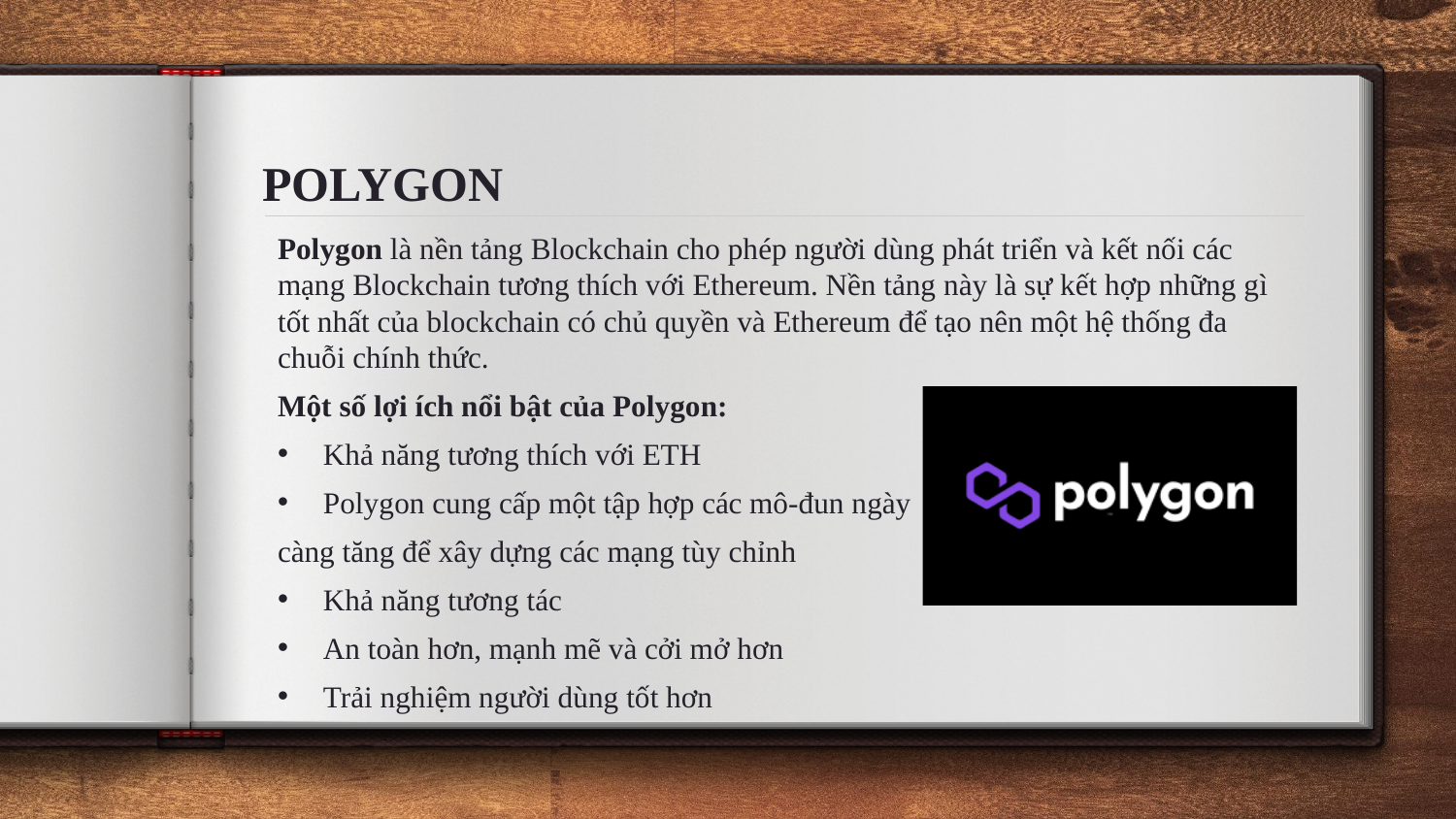

# POLYGON
Polygon là nền tảng Blockchain cho phép người dùng phát triển và kết nối các mạng Blockchain tương thích với Ethereum. Nền tảng này là sự kết hợp những gì tốt nhất của blockchain có chủ quyền và Ethereum để tạo nên một hệ thống đa chuỗi chính thức.
Một số lợi ích nổi bật của Polygon:
Khả năng tương thích với ETH
Polygon cung cấp một tập hợp các mô-đun ngày
càng tăng để xây dựng các mạng tùy chỉnh
Khả năng tương tác
An toàn hơn, mạnh mẽ và cởi mở hơn
Trải nghiệm người dùng tốt hơn

14